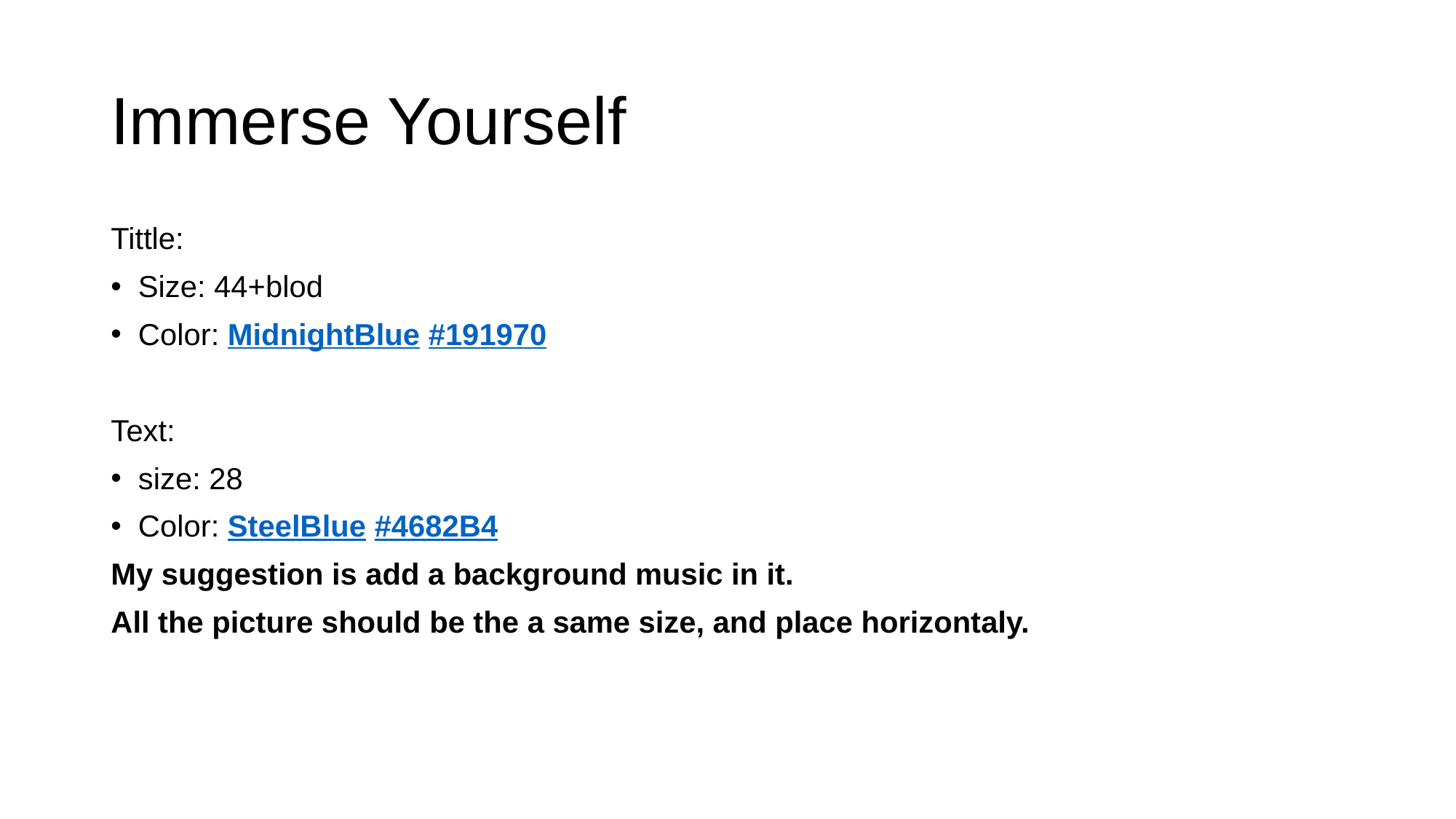

# Immerse Yourself
Tittle:
Size: 44+blod
Color: MidnightBlue #191970

Text:
size: 28
Color: SteelBlue #4682B4
My suggestion is add a background music in it.
All the picture should be the a same size, and place horizontaly.